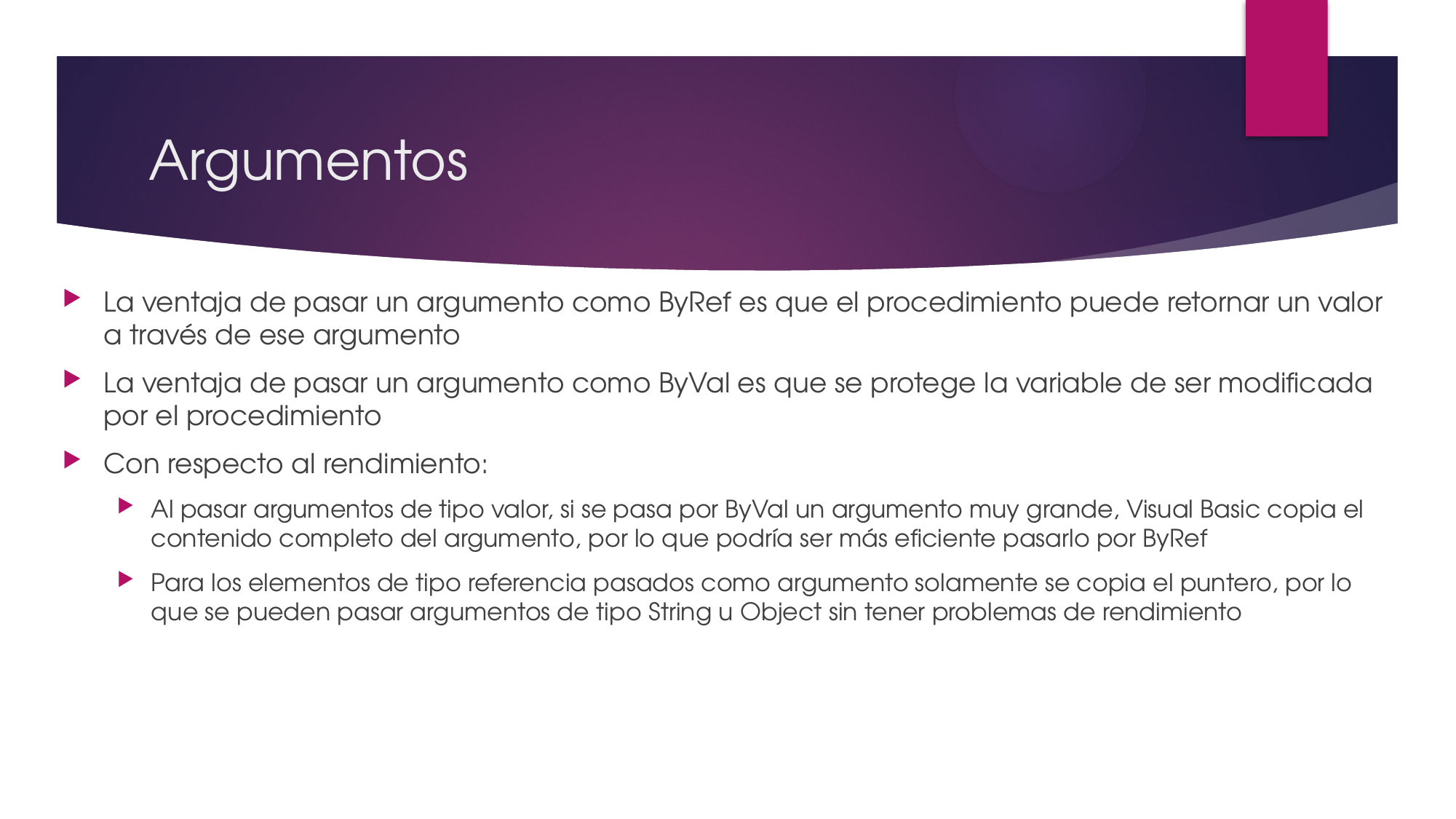

# Argumentos
La ventaja de pasar un argumento como ByRef es que el procedimiento puede retornar un valor a través de ese argumento
La ventaja de pasar un argumento como ByVal es que se protege la variable de ser modificada por el procedimiento
Con respecto al rendimiento:
Al pasar argumentos de tipo valor, si se pasa por ByVal un argumento muy grande, Visual Basic copia el contenido completo del argumento, por lo que podría ser más eficiente pasarlo por ByRef
Para los elementos de tipo referencia pasados como argumento solamente se copia el puntero, por lo que se pueden pasar argumentos de tipo String u Object sin tener problemas de rendimiento